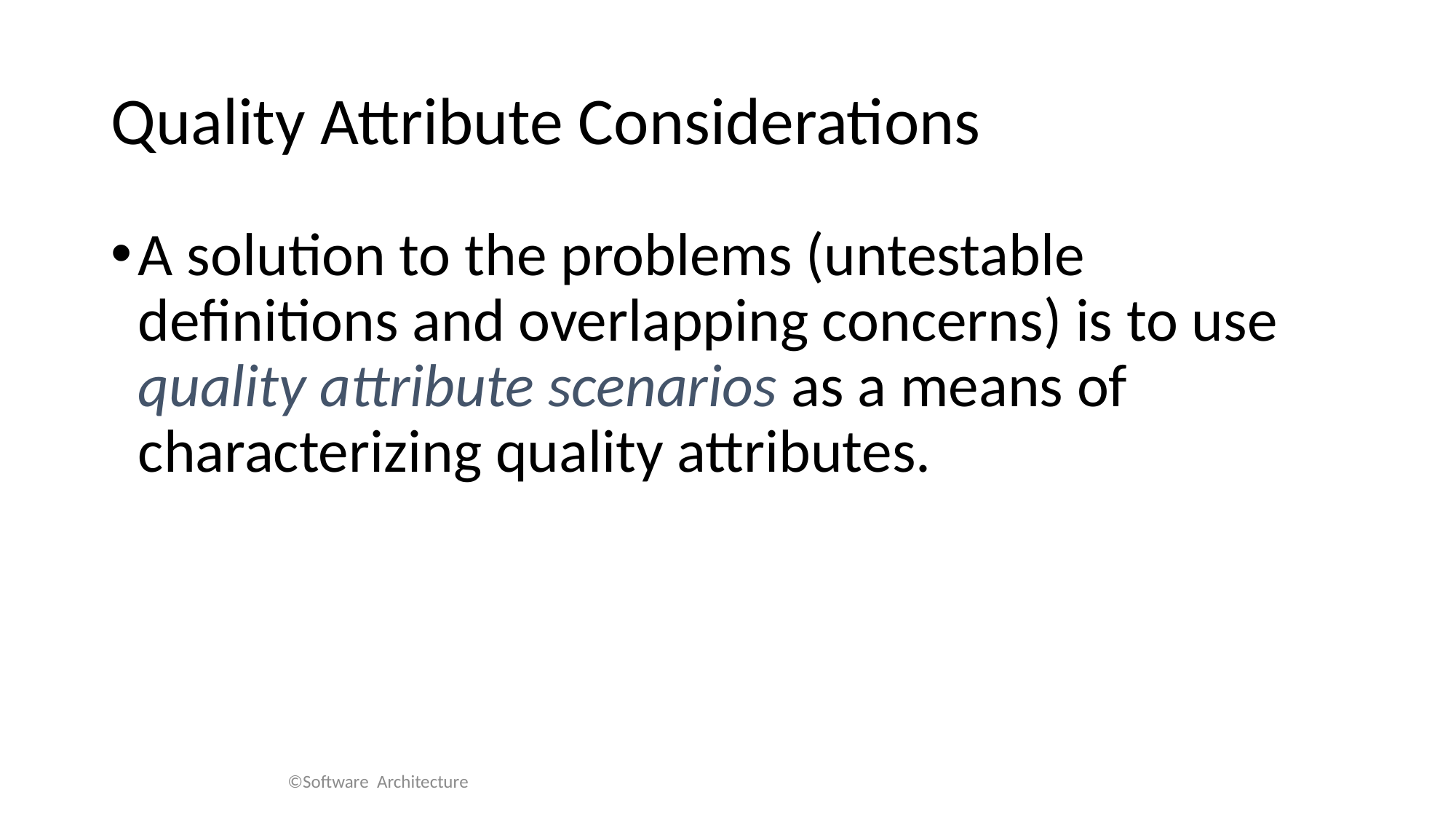

# Quality Attribute Considerations
A solution to the problems (untestable definitions and overlapping concerns) is to use quality attribute scenarios as a means of characterizing quality attributes.

©Software  Architecture